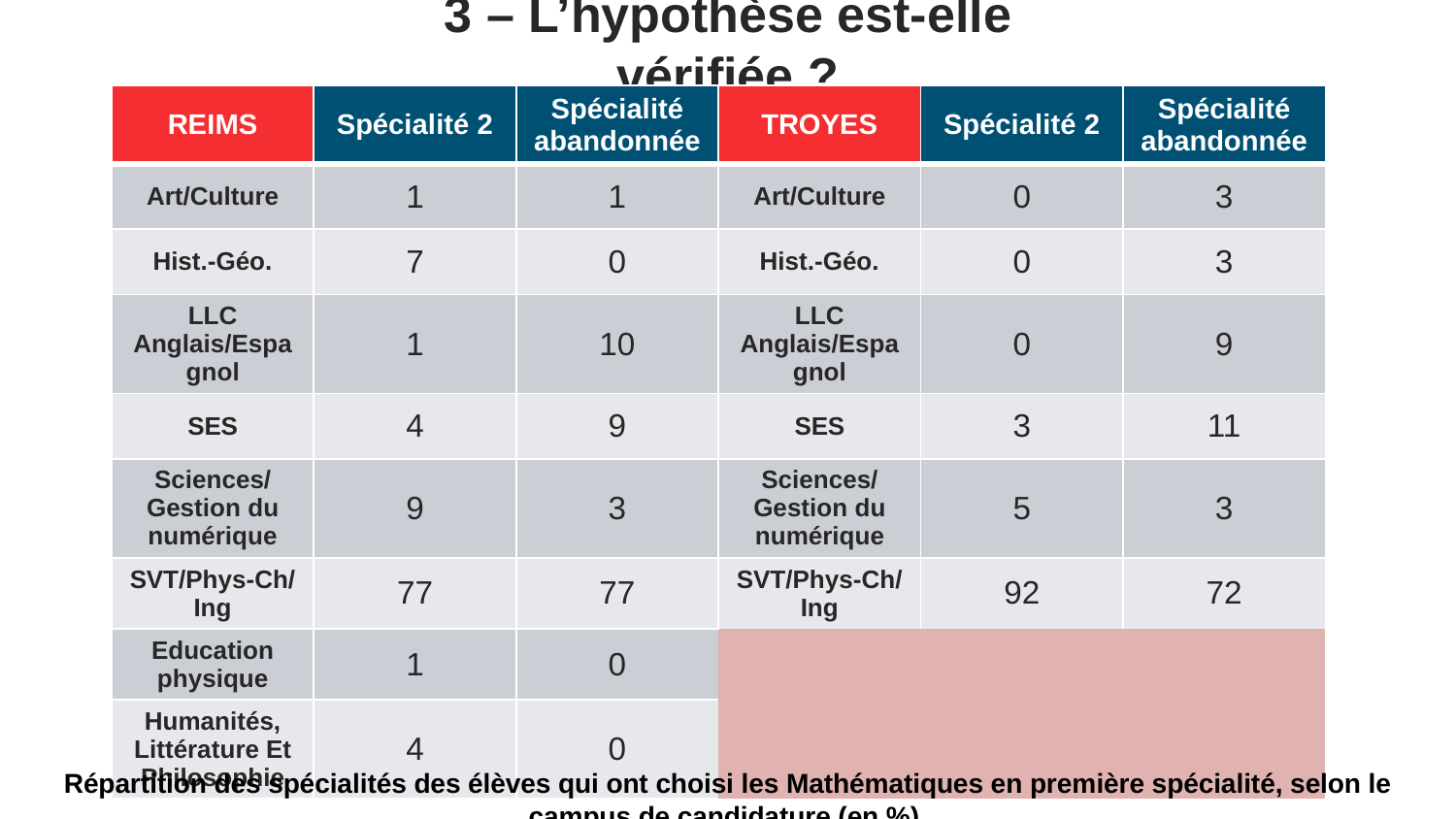

# 3 – L’hypothèse est-elle vérifiée ?
| REIMS | Spécialité 2 | Spécialité abandonnée | TROYES | Spécialité 2 | Spécialité abandonnée |
| --- | --- | --- | --- | --- | --- |
| Art/Culture | 1 | 1 | Art/Culture | 0 | 3 |
| Hist.-Géo. | 7 | 0 | Hist.-Géo. | 0 | 3 |
| LLC Anglais/Espagnol | 1 | 10 | LLC Anglais/Espagnol | 0 | 9 |
| SES | 4 | 9 | SES | 3 | 11 |
| Sciences/Gestion du numérique | 9 | 3 | Sciences/Gestion du numérique | 5 | 3 |
| SVT/Phys-Ch/Ing | 77 | 77 | SVT/Phys-Ch/Ing | 92 | 72 |
| Education physique | 1 | 0 |  |  |  |
| Humanités, Littérature Et Philosophie | 4 | 0 |  |  |  |
Répartition des spécialités des élèves qui ont choisi les Mathématiques en première spécialité, selon le campus de candidature (en %).